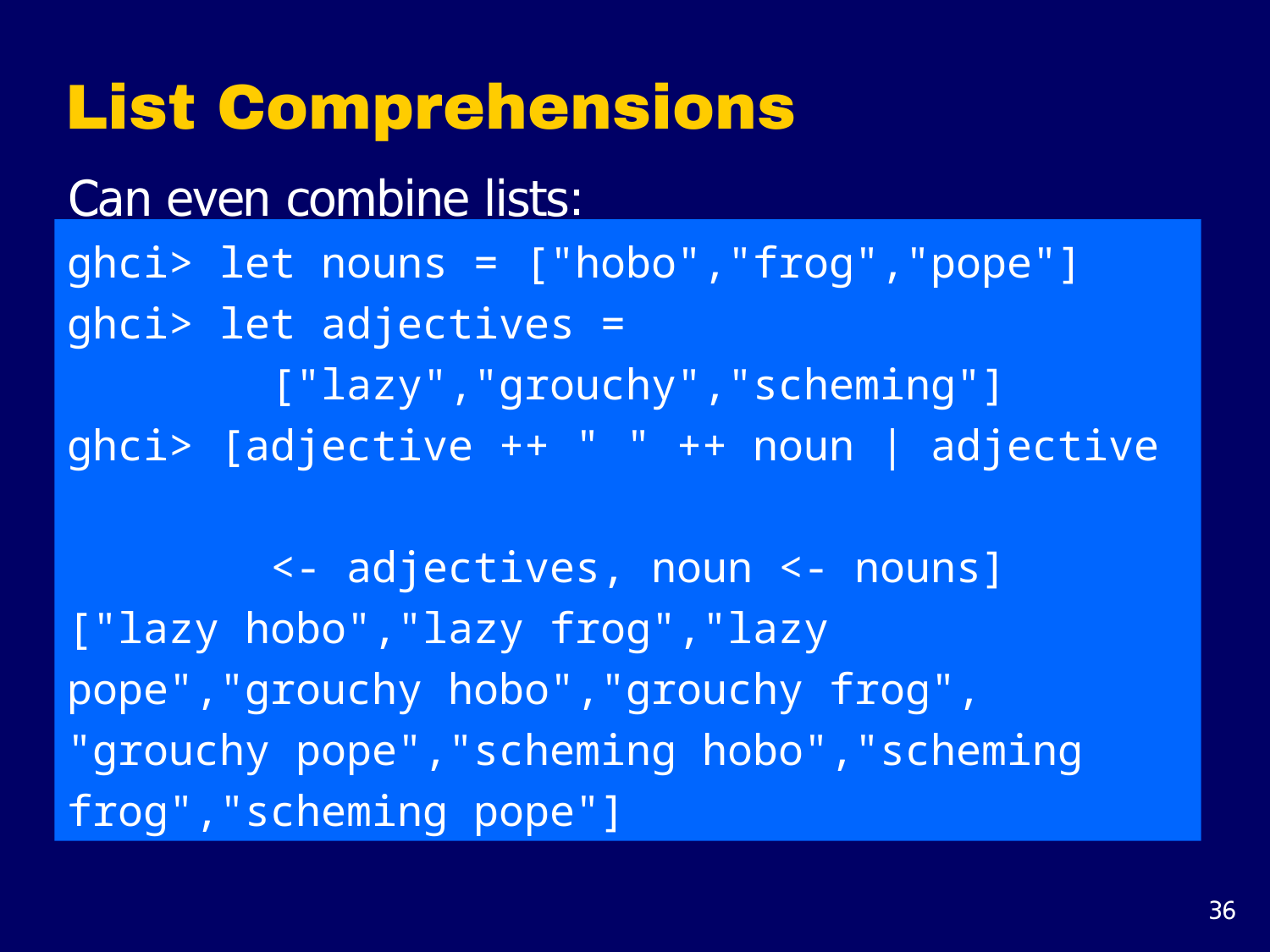

# List Comprehensions
Can even combine lists:
ghci> let nouns = ["hobo","frog","pope"]
ghci> let adjectives =
        ["lazy","grouchy","scheming"]
ghci> [adjective ++ " " ++ noun | adjective
        <- adjectives, noun <- nouns]
["lazy hobo","lazy frog","lazy pope","grouchy hobo","grouchy frog",
"grouchy pope","scheming hobo","scheming frog","scheming pope"]

36